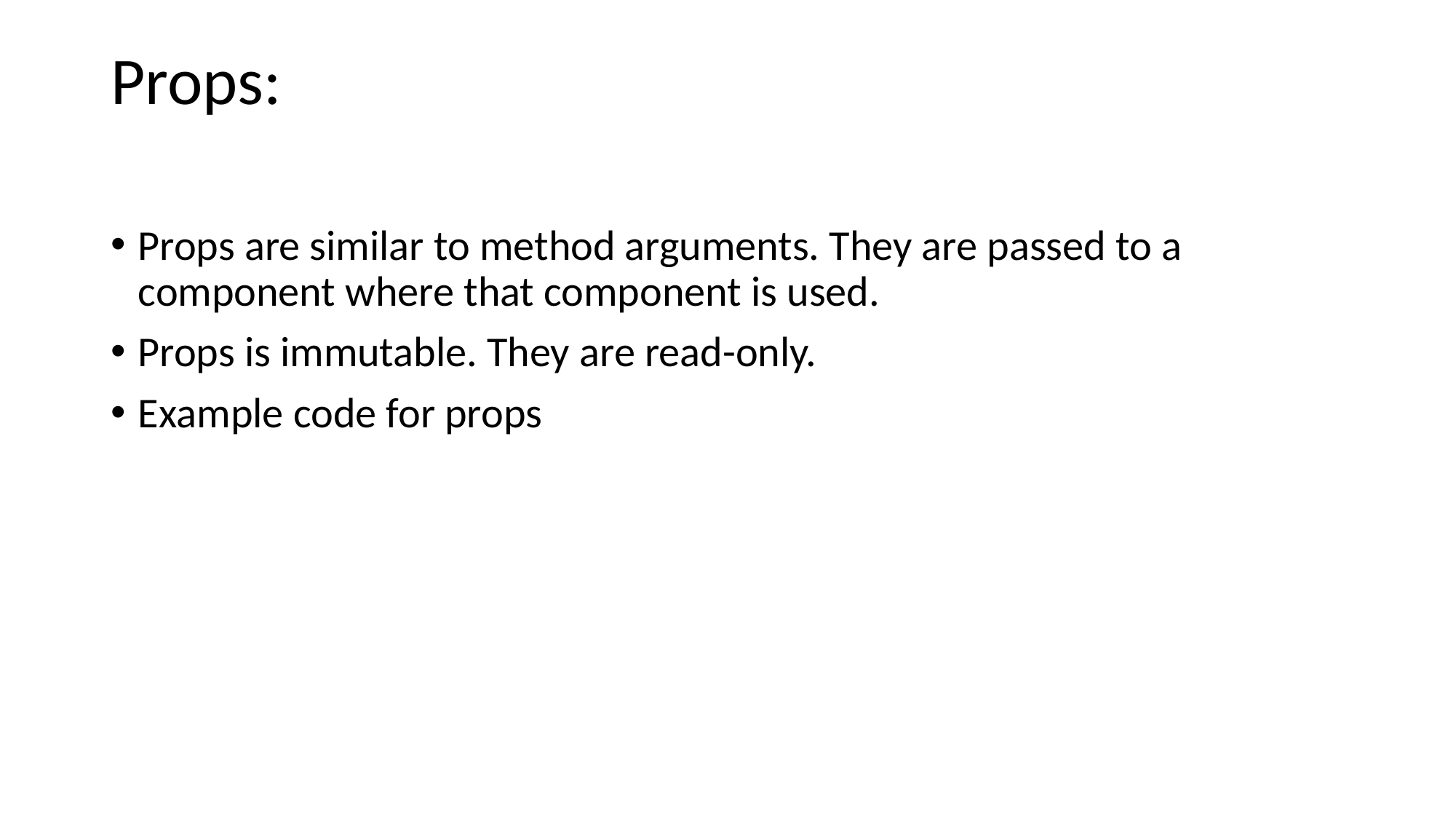

# Props:
Props are similar to method arguments. They are passed to a component where that component is used.
Props is immutable. They are read-only.
Example code for props